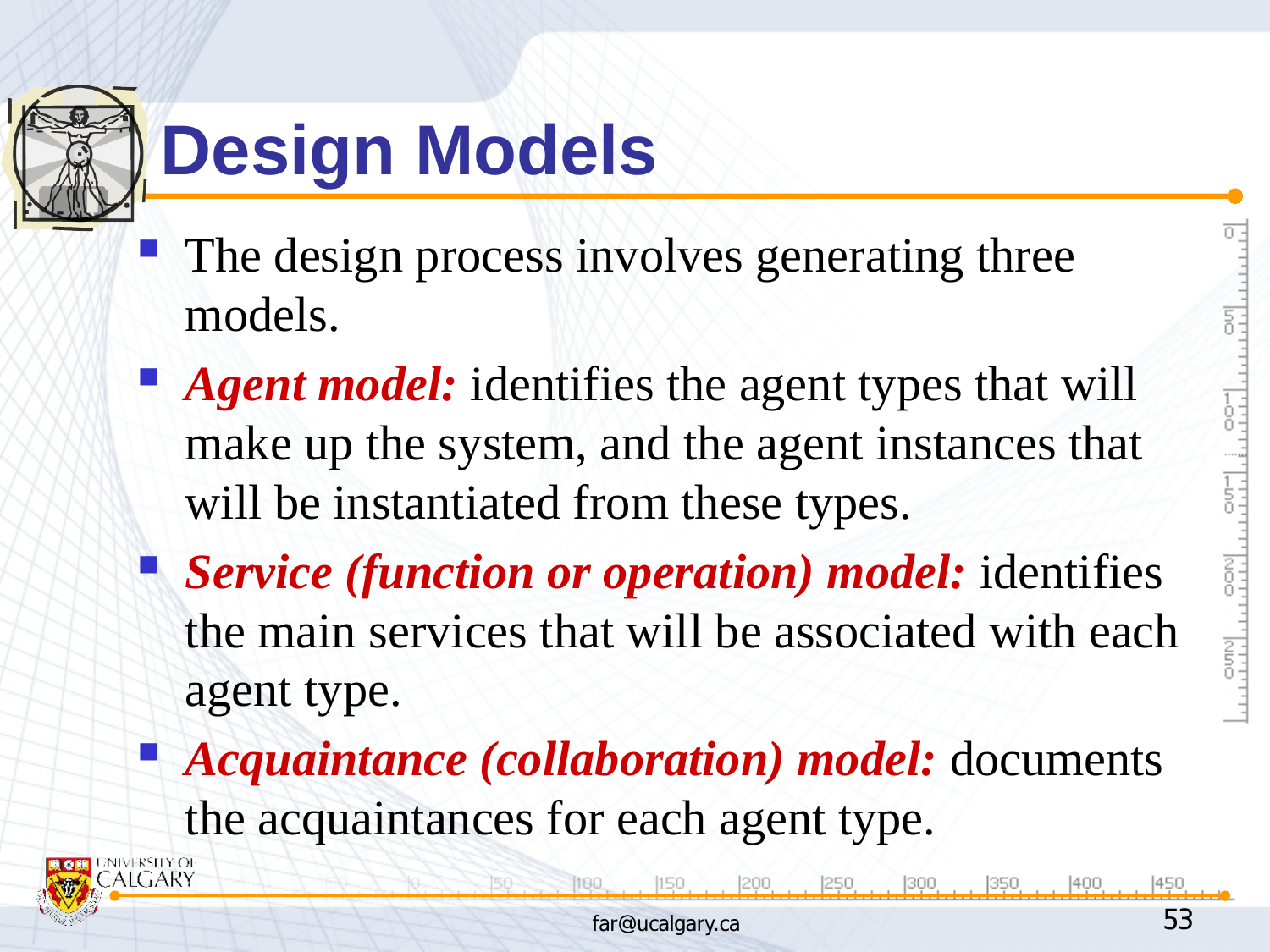

# Design Models
The design process involves generating three models.
Agent model: identifies the agent types that will make up the system, and the agent instances that will be instantiated from these types.
Service (function or operation) model: identifies the main services that will be associated with each agent type.
Acquaintance (collaboration) model: documents the acquaintances for each agent type.
far@ucalgary.ca
53